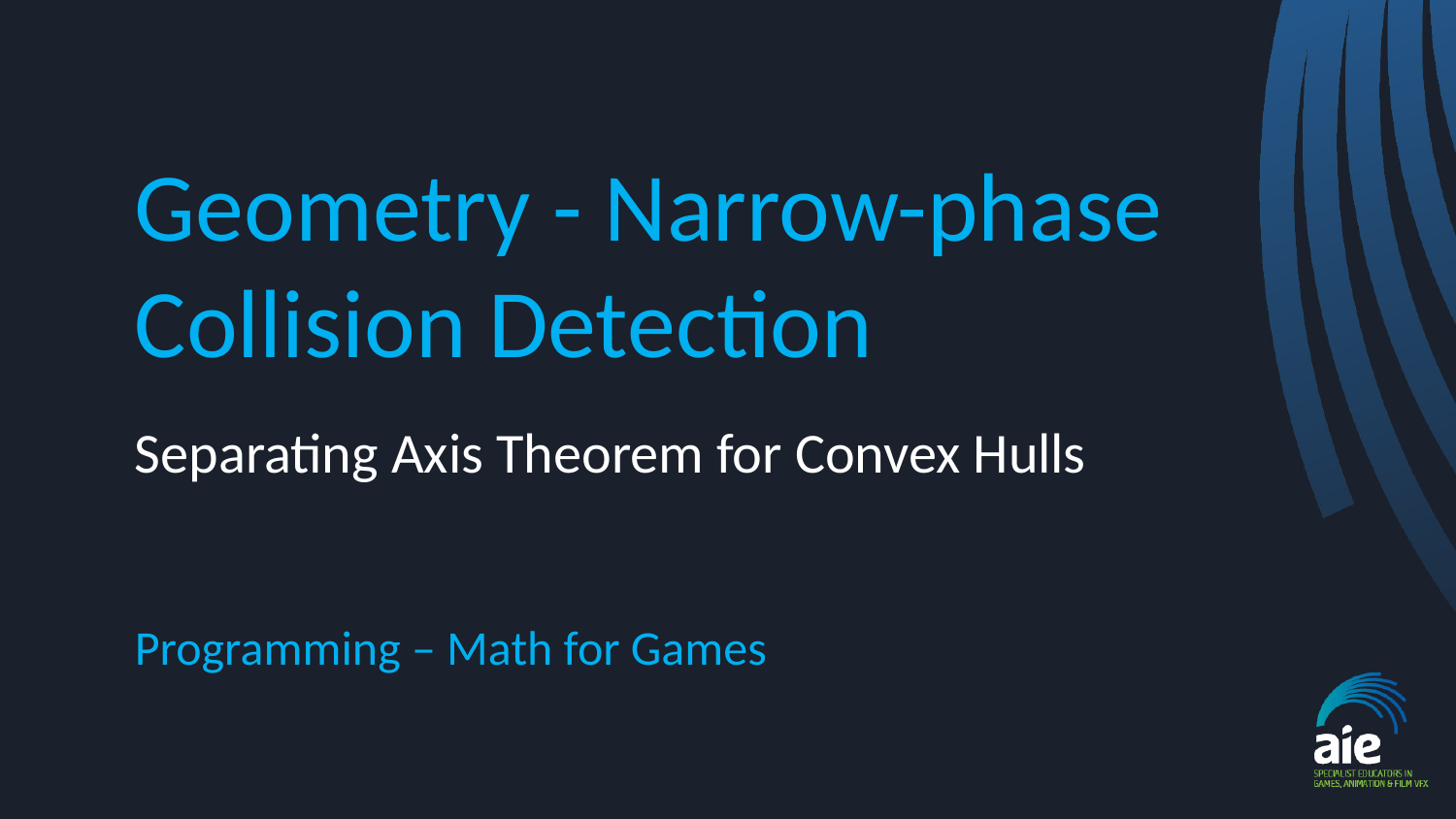

# Geometry - Narrow-phase Collision Detection
Separating Axis Theorem for Convex Hulls

Programming – Math for Games